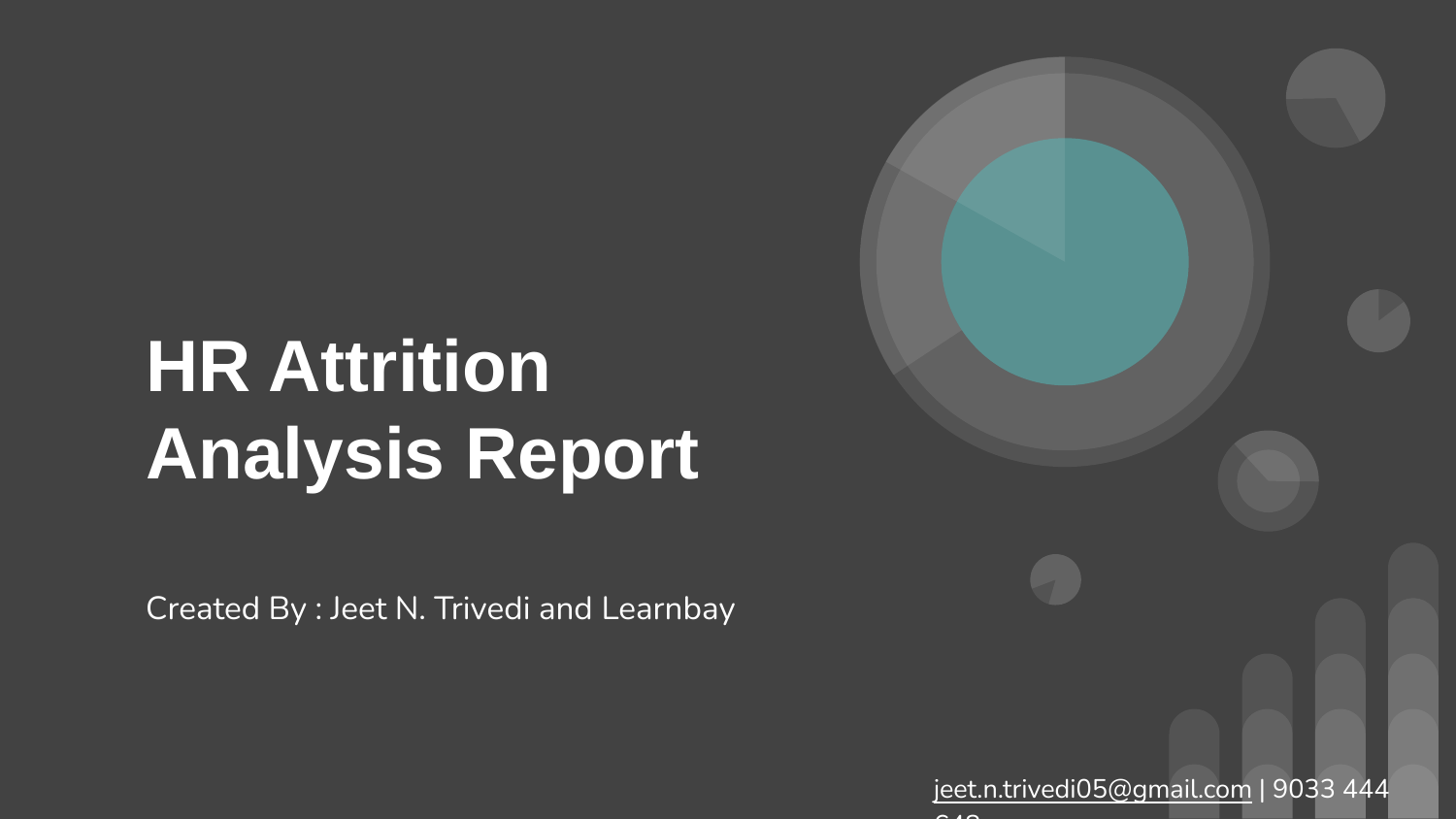

# HR Attrition Analysis Report
Created By : Jeet N. Trivedi and Learnbay
jeet.n.trivedi05@gmail.com | 9033 444 648